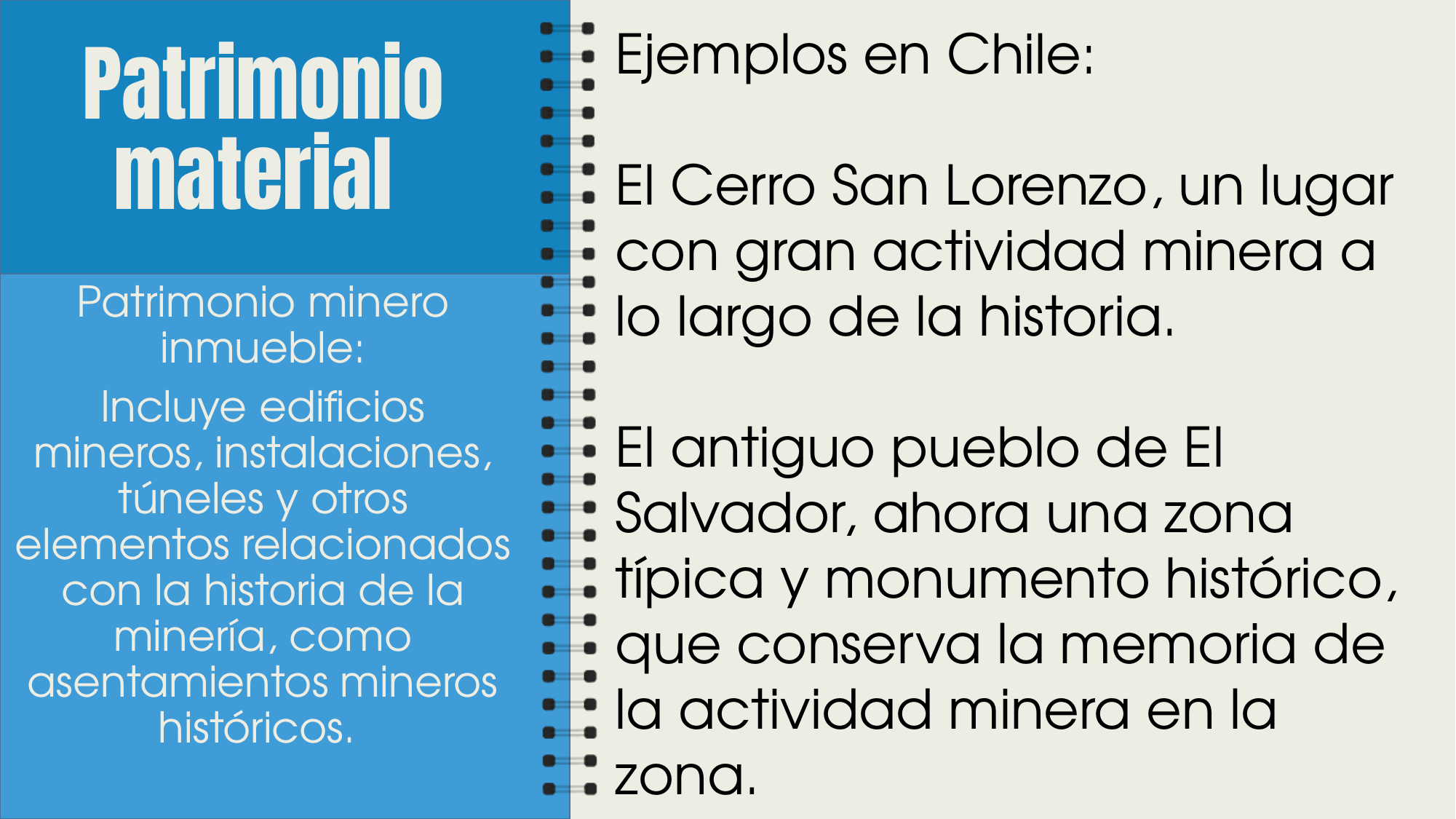

# Patrimonio material
Ejemplos en Chile:

El Cerro San Lorenzo, un lugar con gran actividad minera a lo largo de la historia.

El antiguo pueblo de El Salvador, ahora una zona típica y monumento histórico, que conserva la memoria de la actividad minera en la zona.
Patrimonio minero inmueble:
Incluye edificios mineros, instalaciones, túneles y otros elementos relacionados con la historia de la minería, como asentamientos mineros históricos.